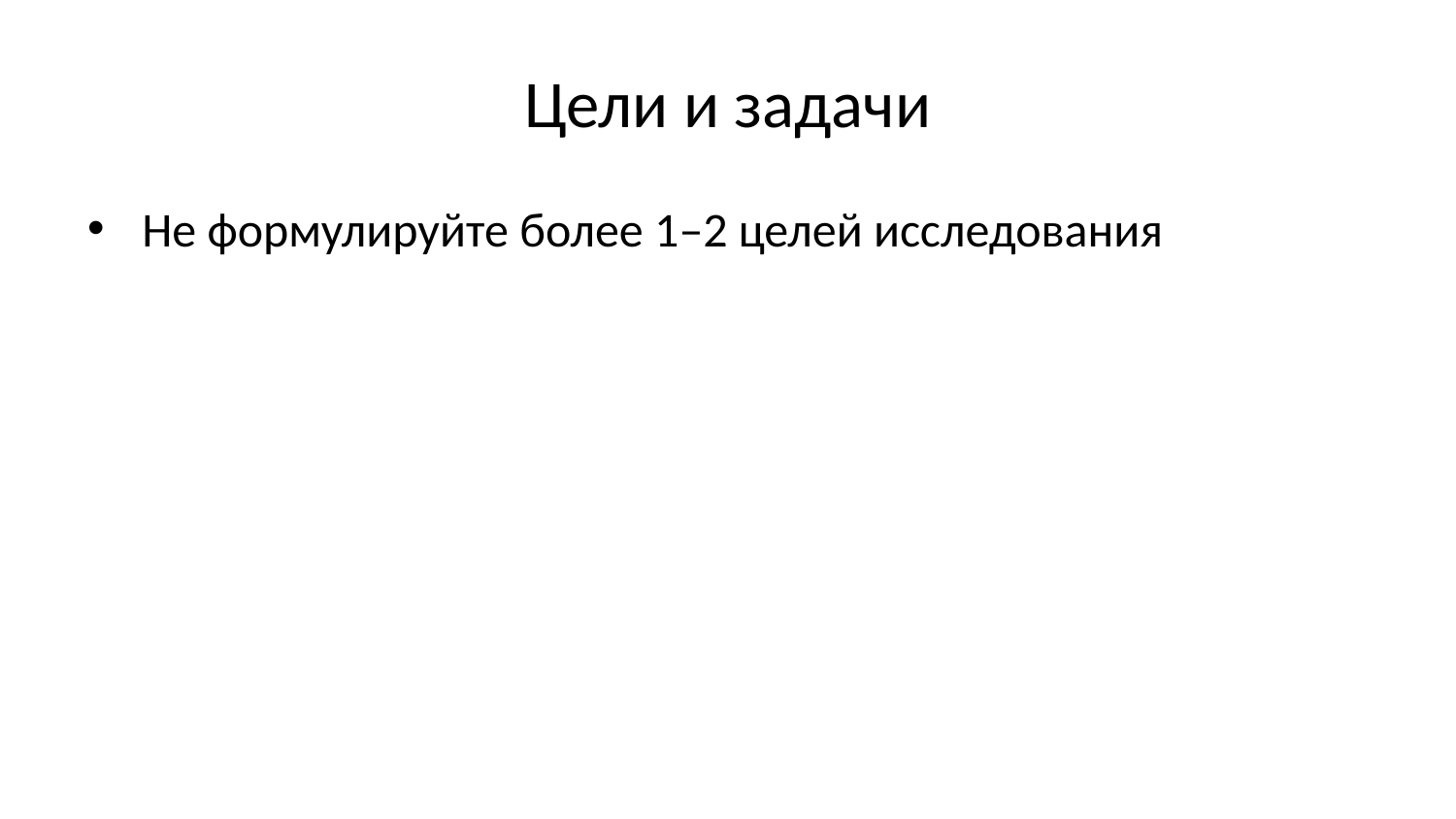

# Цели и задачи
Не формулируйте более 1–2 целей исследования